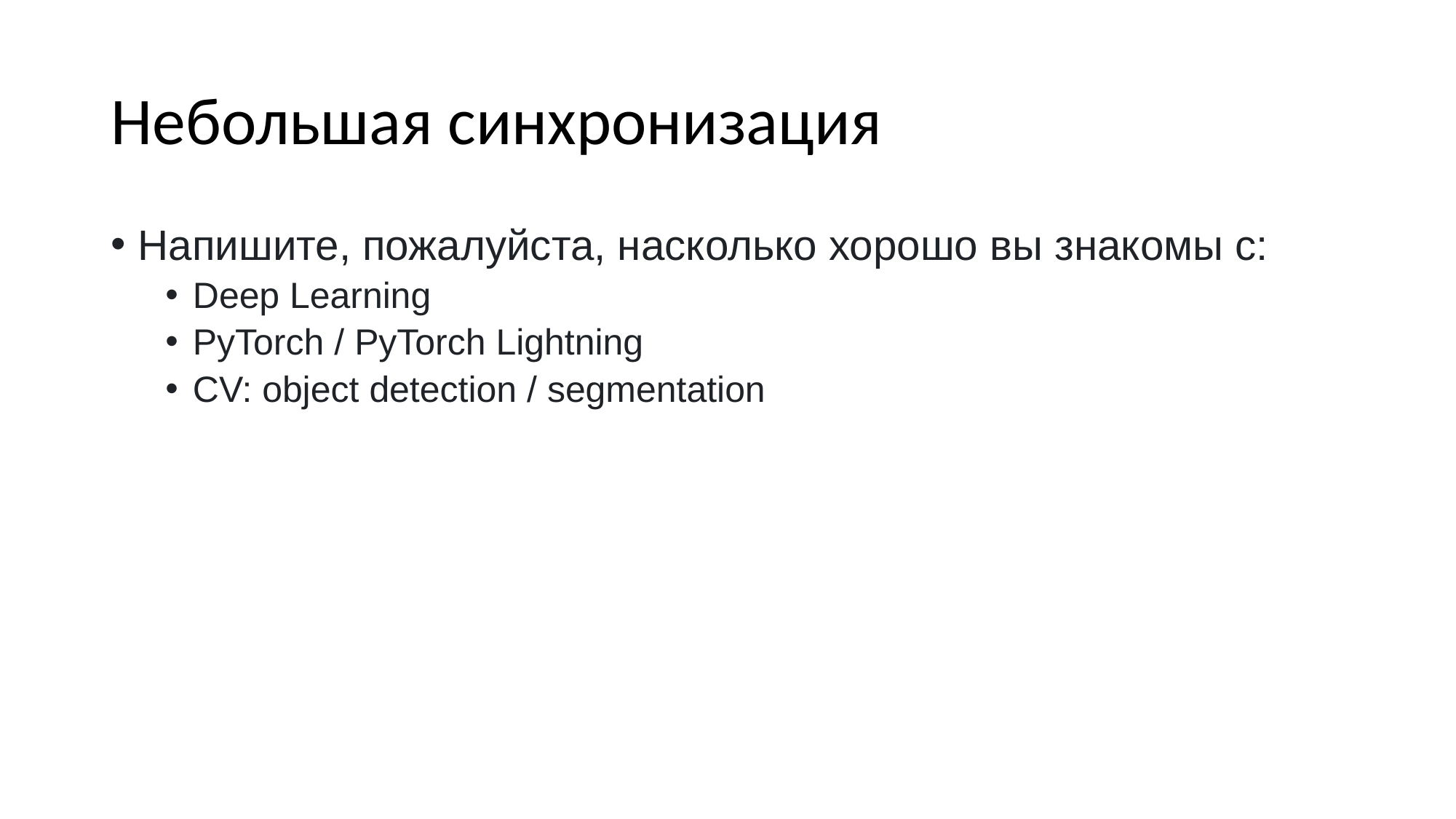

# Небольшая синхронизация
Напишите, пожалуйста, насколько хорошо вы знакомы с:
Deep Learning
PyTorch / PyTorch Lightning
CV: object detection / segmentation